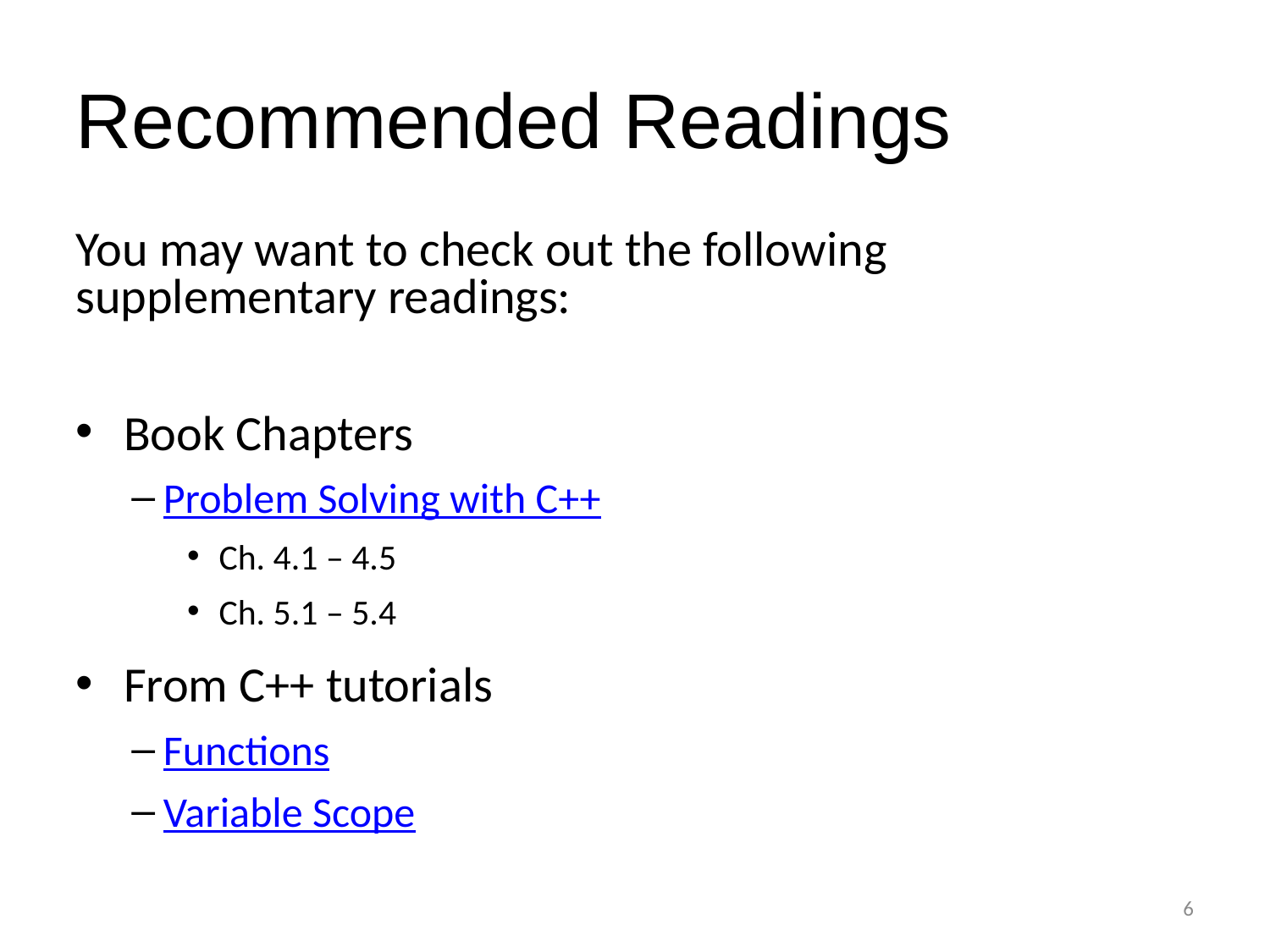

Recommended Readings
You may want to check out the following supplementary readings:

Book Chapters
Problem Solving with C++
Ch. 4.1 – 4.5
Ch. 5.1 – 5.4
From C++ tutorials
Functions
Variable Scope
6